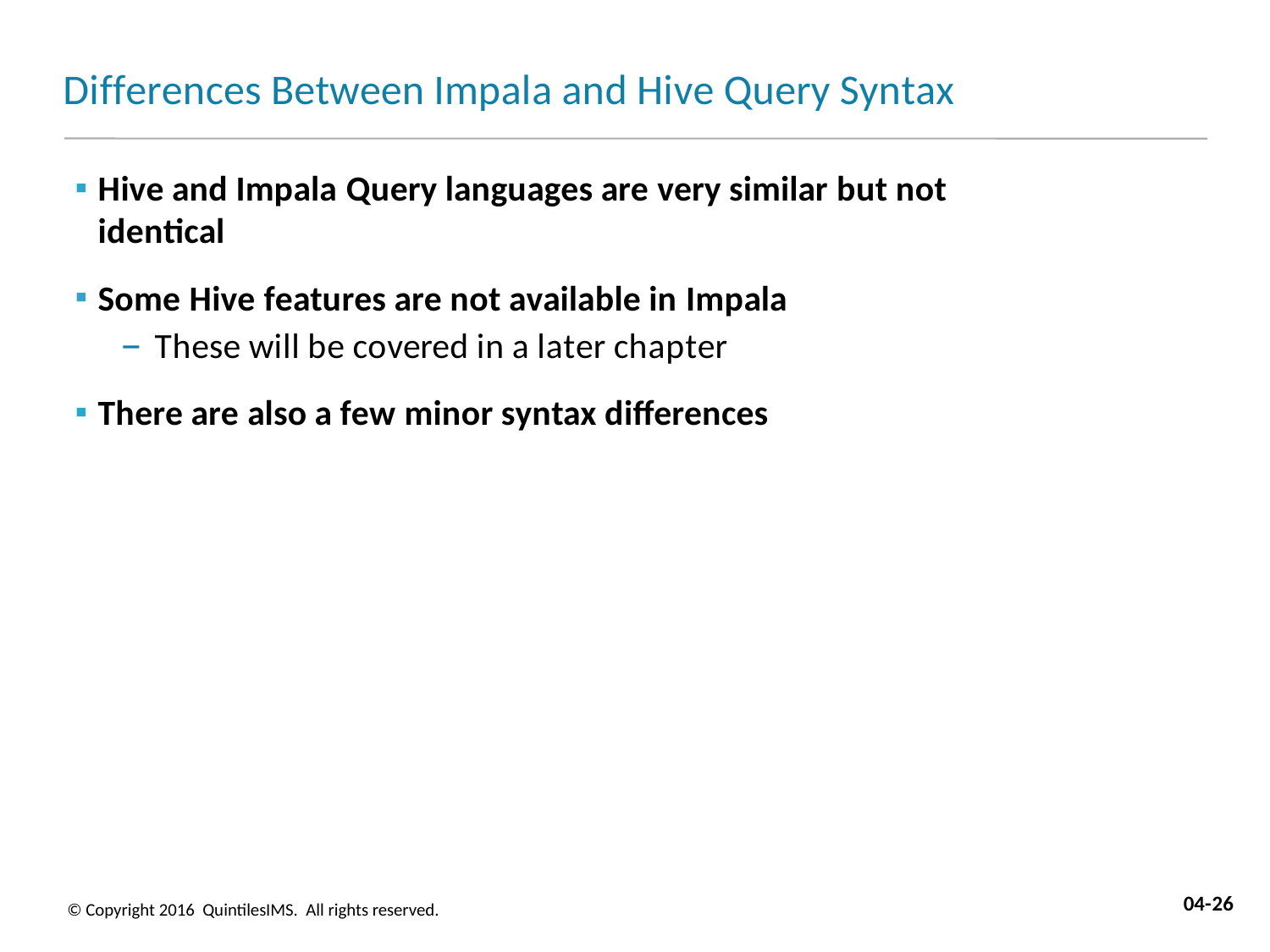

# Differences Between Impala and Hive Query Syntax
Hive and Impala Query languages are very similar but not identical
Some Hive features are not available in Impala
– These will be covered in a later chapter
There are also a few minor syntax differences
04-26
© Copyright 2016  QuintilesIMS.  All rights reserved.